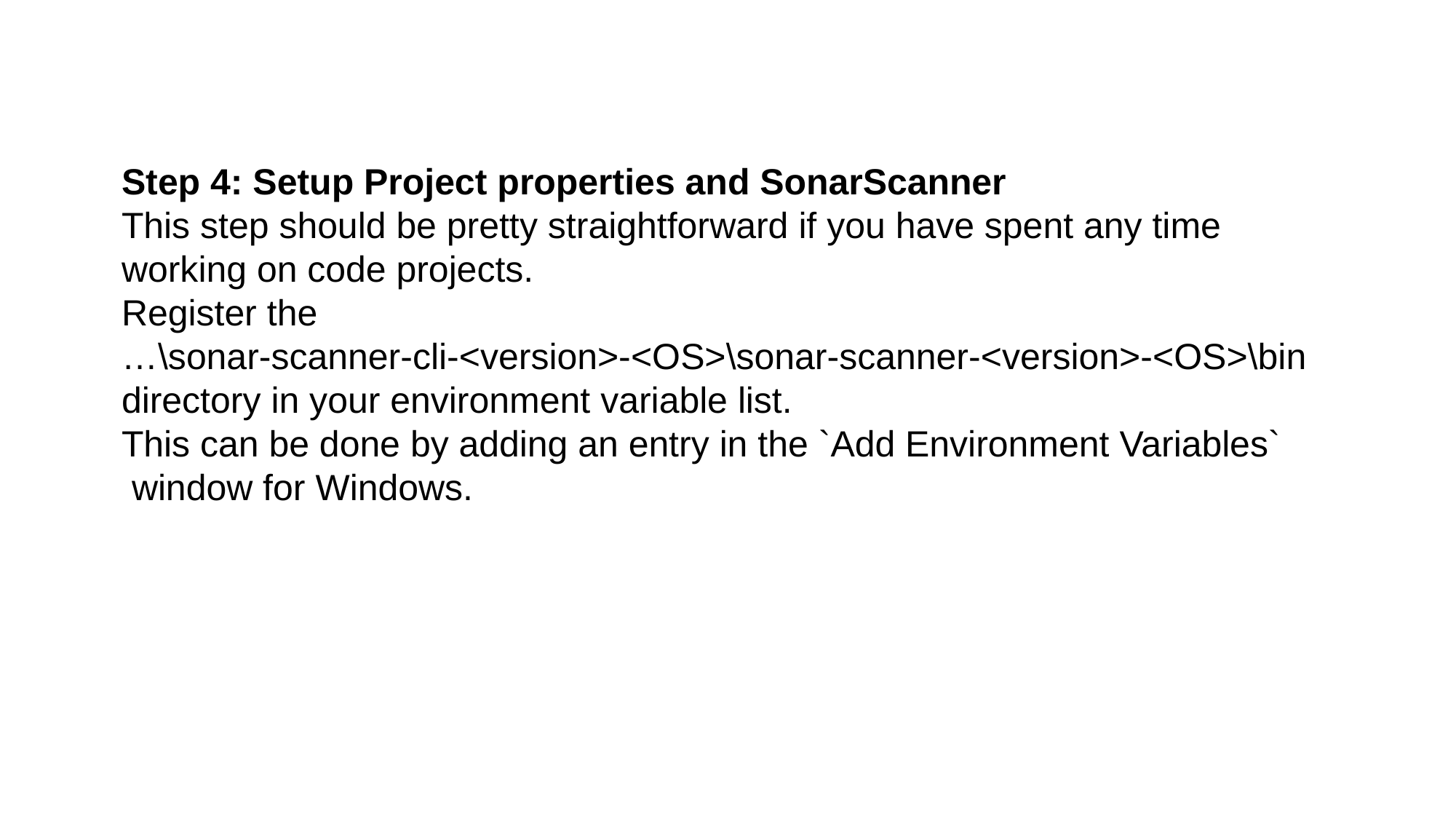

Step 4: Setup Project properties and SonarScanner
This step should be pretty straightforward if you have spent any time
working on code projects.
Register the
…\sonar-scanner-cli-<version>-<OS>\sonar-scanner-<version>-<OS>\bin
directory in your environment variable list.
This can be done by adding an entry in the `Add Environment Variables`
 window for Windows.